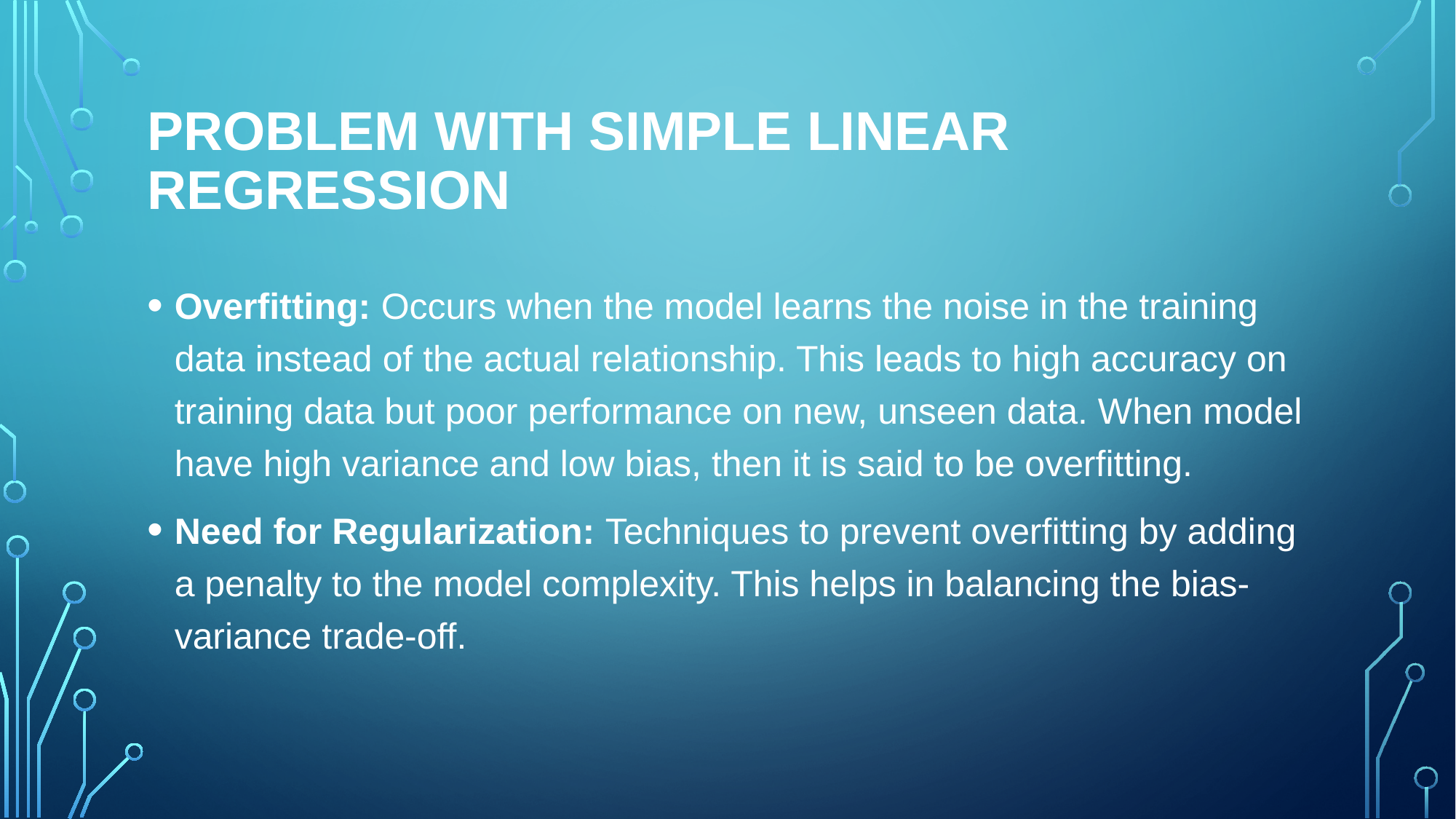

# Problem with Simple Linear Regression
Overfitting: Occurs when the model learns the noise in the training data instead of the actual relationship. This leads to high accuracy on training data but poor performance on new, unseen data. When model have high variance and low bias, then it is said to be overfitting.
Need for Regularization: Techniques to prevent overfitting by adding a penalty to the model complexity. This helps in balancing the bias-variance trade-off.